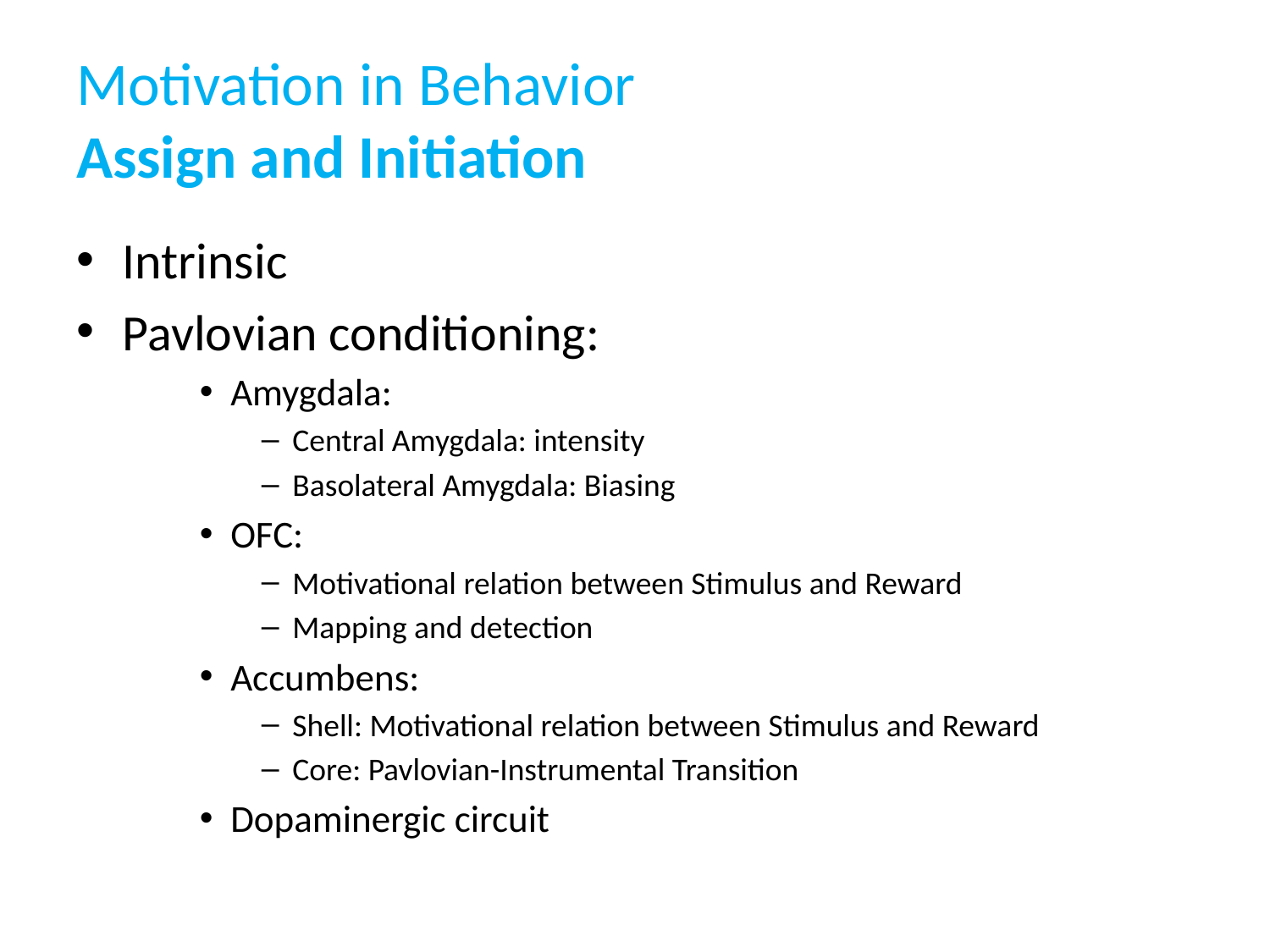

# Motivation in Behavior Assign and Initiation
Intrinsic
Pavlovian conditioning:
Amygdala:
Central Amygdala: intensity
Basolateral Amygdala: Biasing
OFC:
Motivational relation between Stimulus and Reward
Mapping and detection
Accumbens:
Shell: Motivational relation between Stimulus and Reward
Core: Pavlovian-Instrumental Transition
Dopaminergic circuit